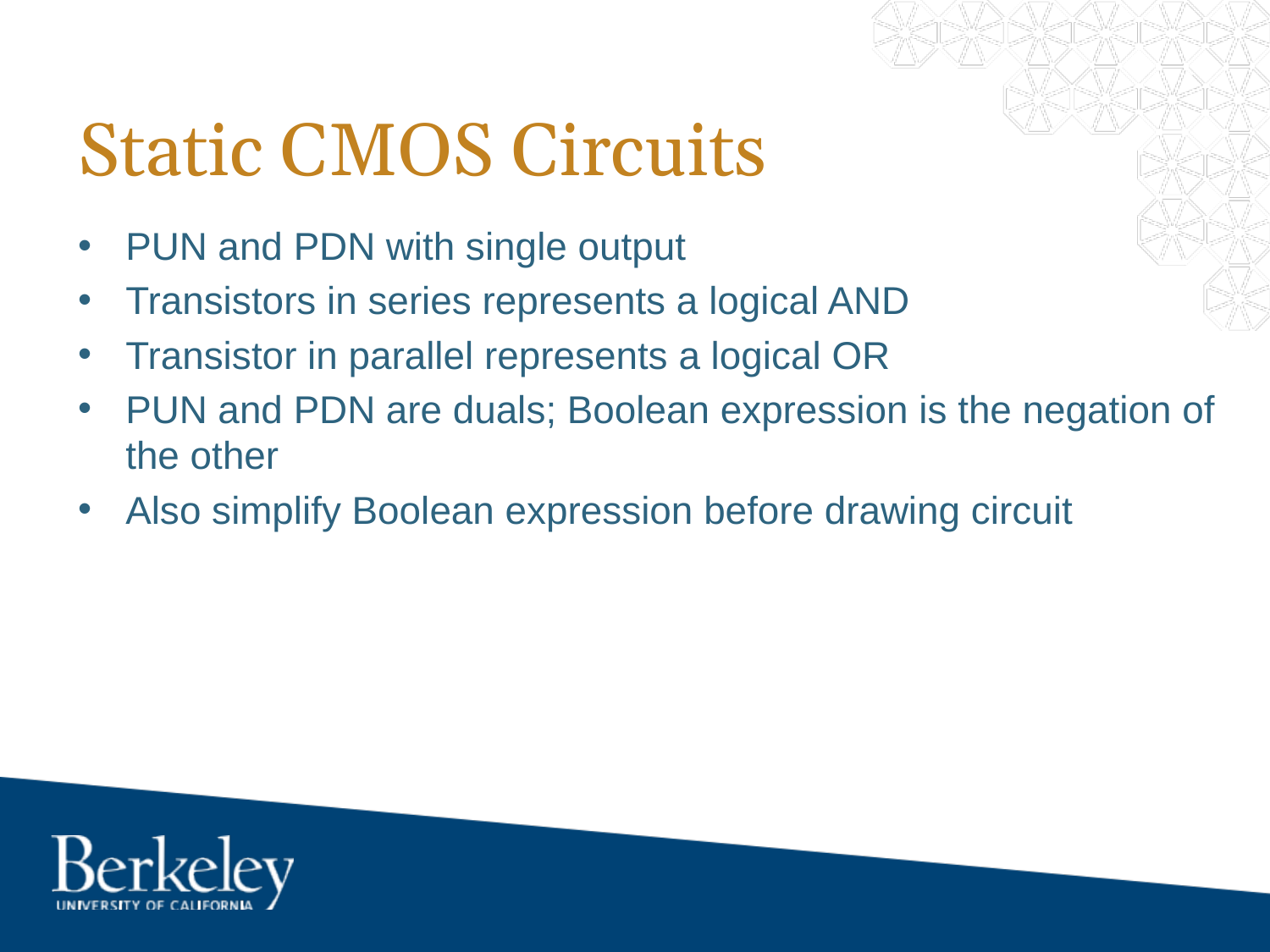

# Static CMOS Circuits
PUN and PDN with single output
Transistors in series represents a logical AND
Transistor in parallel represents a logical OR
PUN and PDN are duals; Boolean expression is the negation of the other
Also simplify Boolean expression before drawing circuit